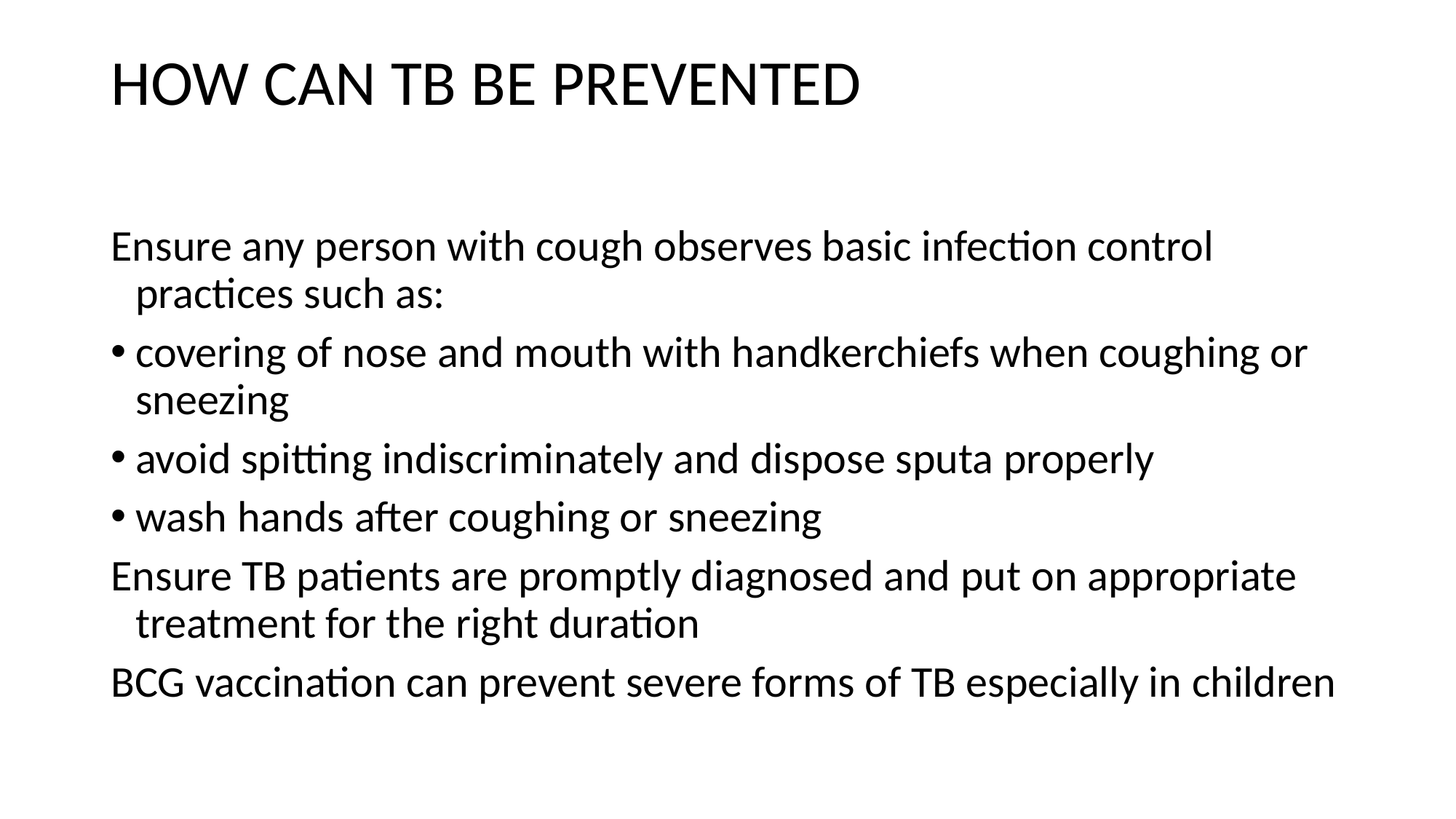

# HOW CAN TB BE PREVENTED
Ensure any person with cough observes basic infection control practices such as:
covering of nose and mouth with handkerchiefs when coughing or sneezing
avoid spitting indiscriminately and dispose sputa properly
wash hands after coughing or sneezing
Ensure TB patients are promptly diagnosed and put on appropriate treatment for the right duration
BCG vaccination can prevent severe forms of TB especially in children